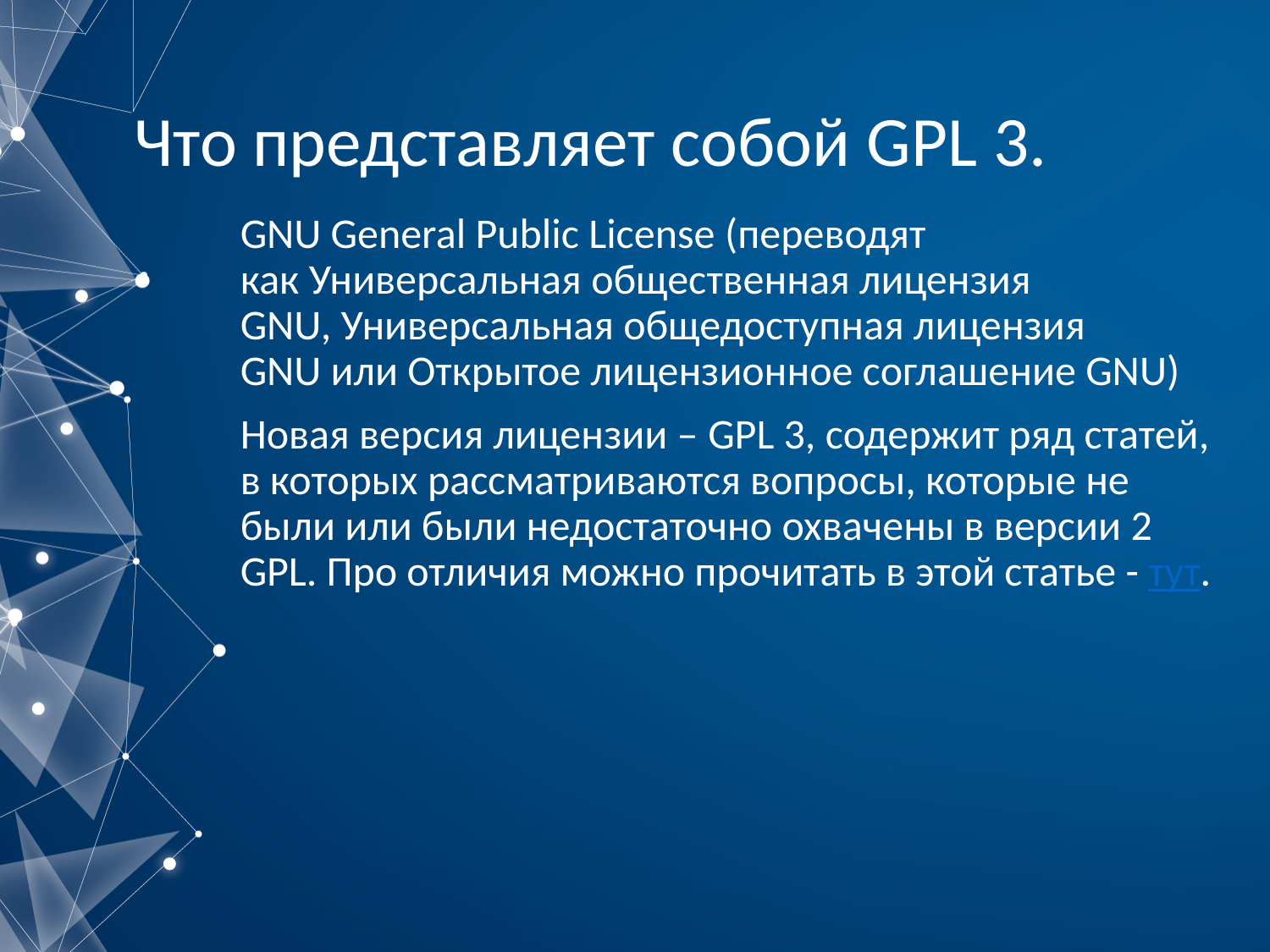

# Что представляет собой GPL 3.
GNU General Public License (переводят как Универсальная общественная лицензия GNU, Универсальная общедоступная лицензия GNU или Открытое лицензионное соглашение GNU)
Новая версия лицензии – GPL 3, содержит ряд статей, в которых рассматриваются вопросы, которые не были или были недостаточно охвачены в версии 2 GPL. Про отличия можно прочитать в этой статье - тут.